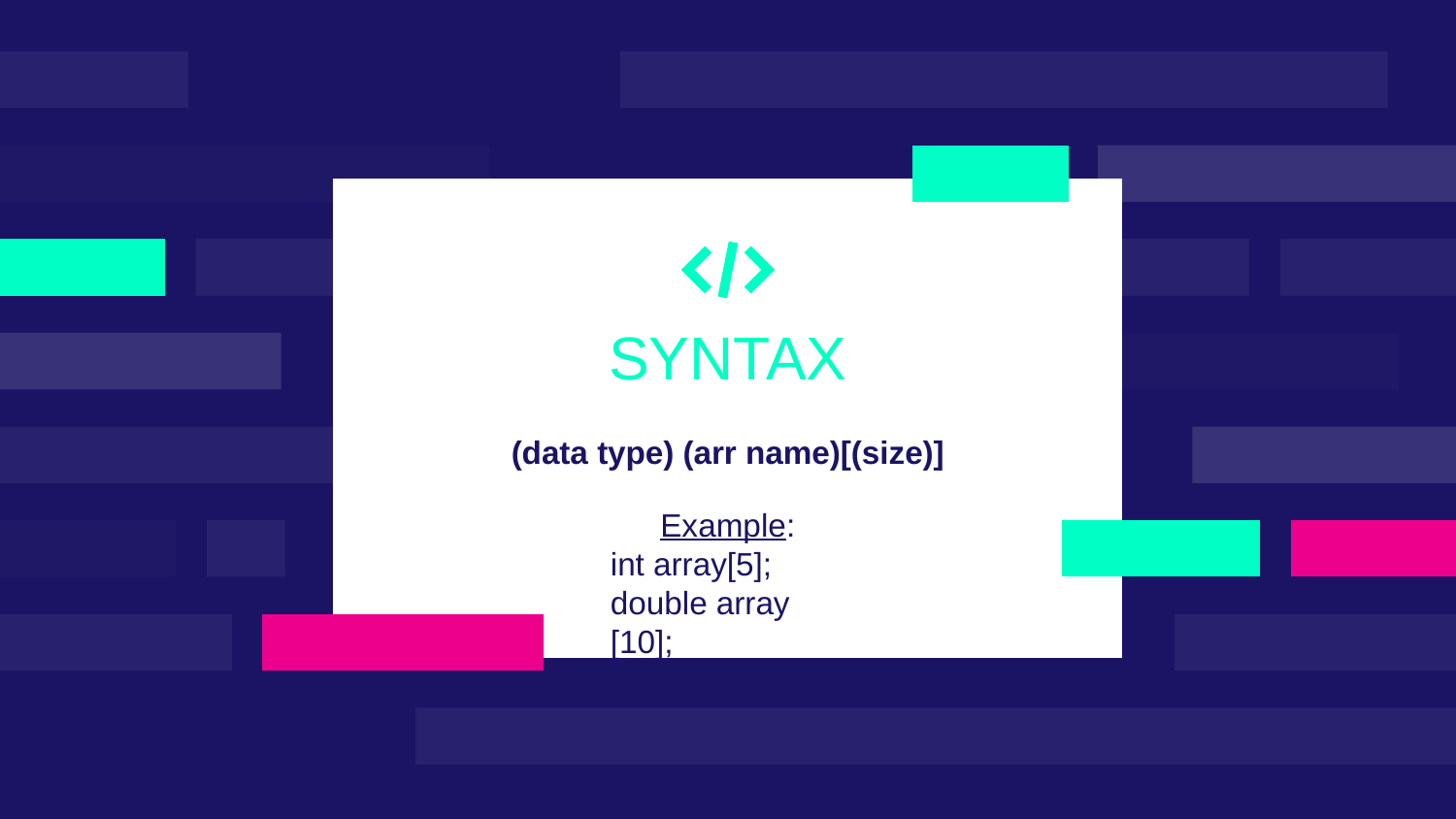

SYNTAX
(data type) (arr name)[(size)]
# Example:
int array[5];
double array [10];